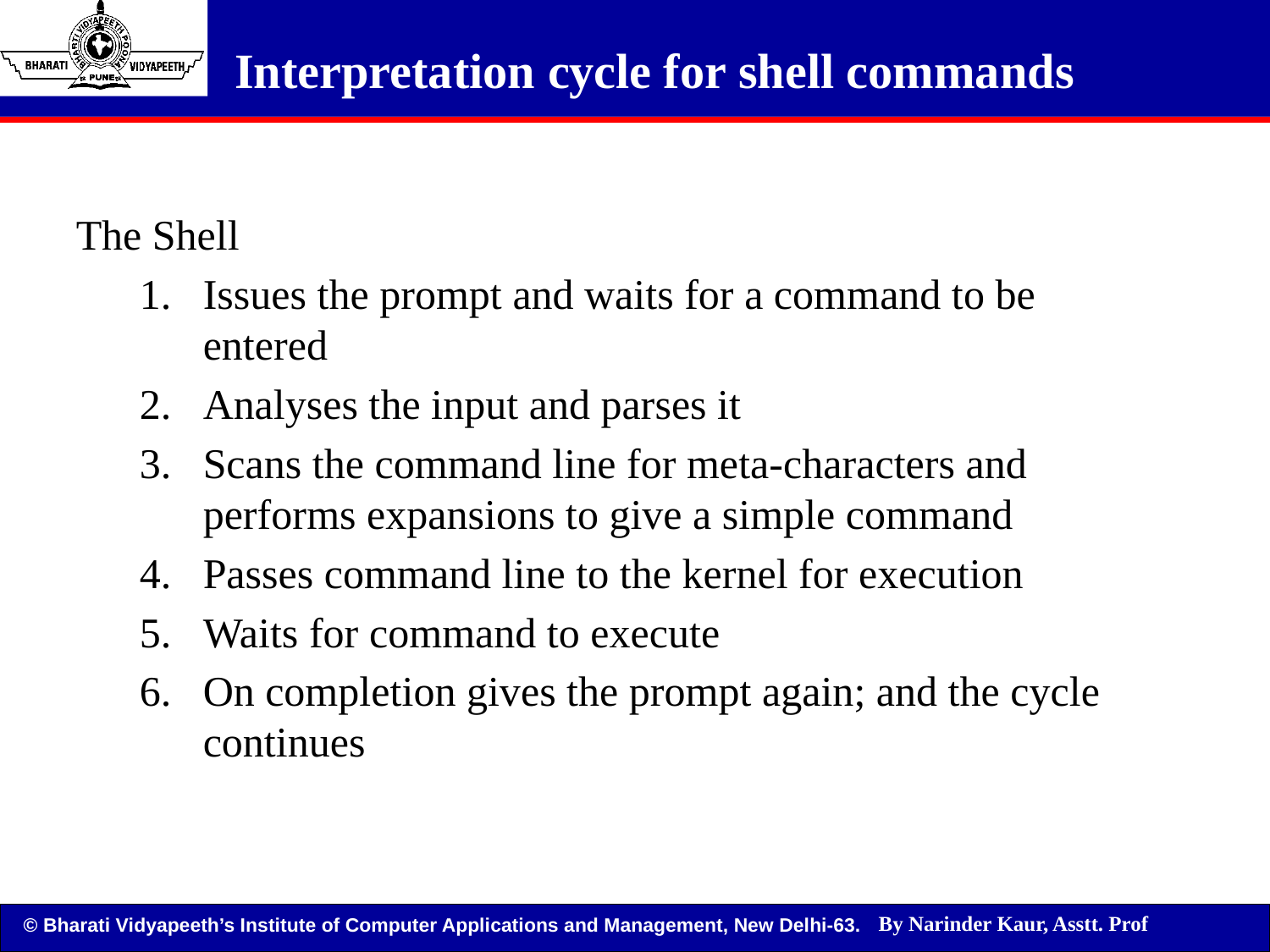

# Interpretation cycle for shell commands
The Shell
Issues the prompt and waits for a command to be entered
Analyses the input and parses it
Scans the command line for meta-characters and performs expansions to give a simple command
Passes command line to the kernel for execution
Waits for command to execute
On completion gives the prompt again; and the cycle continues